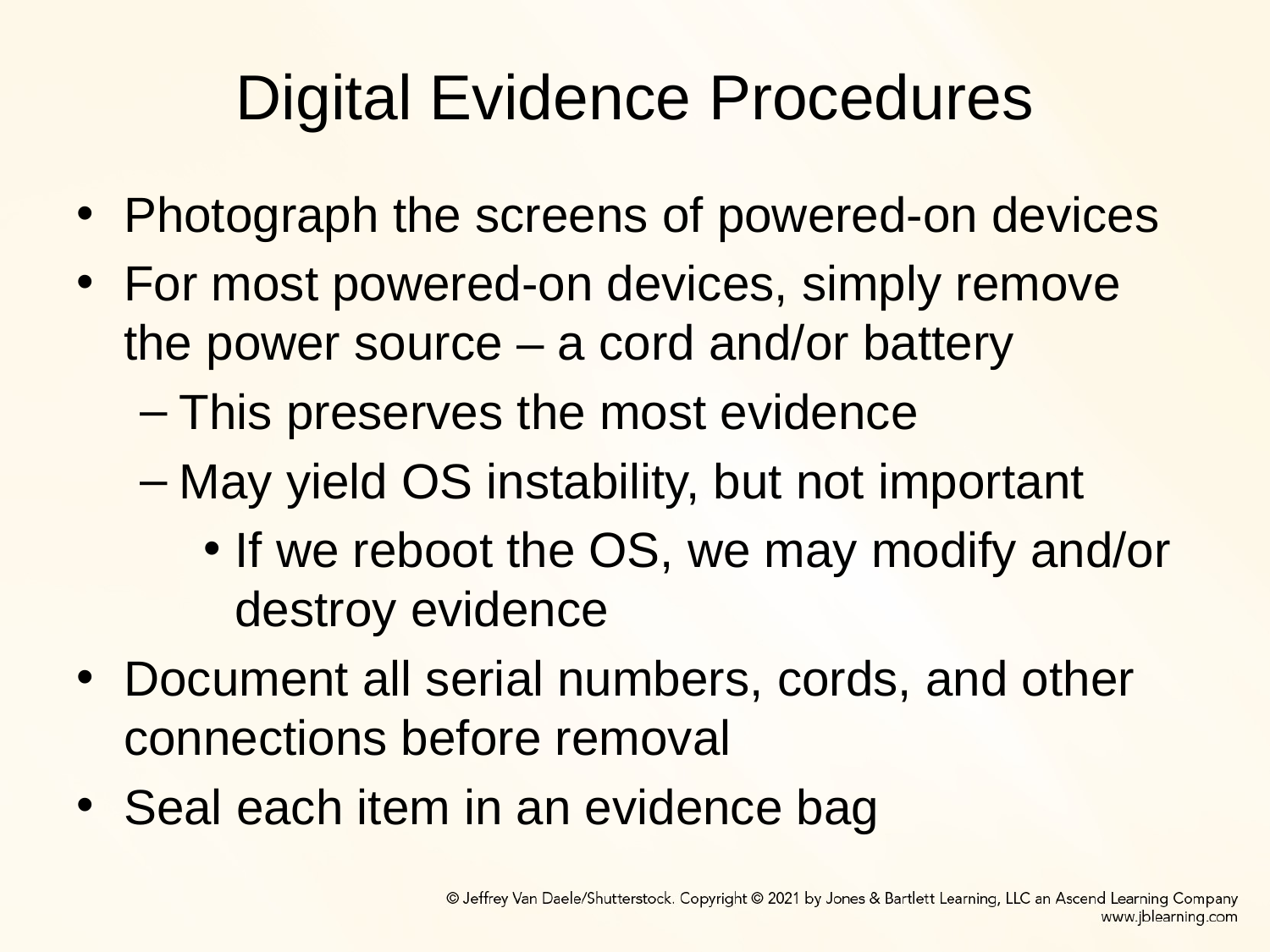

# Digital Evidence Procedures
Photograph the screens of powered-on devices
For most powered-on devices, simply remove the power source – a cord and/or battery
This preserves the most evidence
May yield OS instability, but not important
If we reboot the OS, we may modify and/or destroy evidence
Document all serial numbers, cords, and other connections before removal
Seal each item in an evidence bag